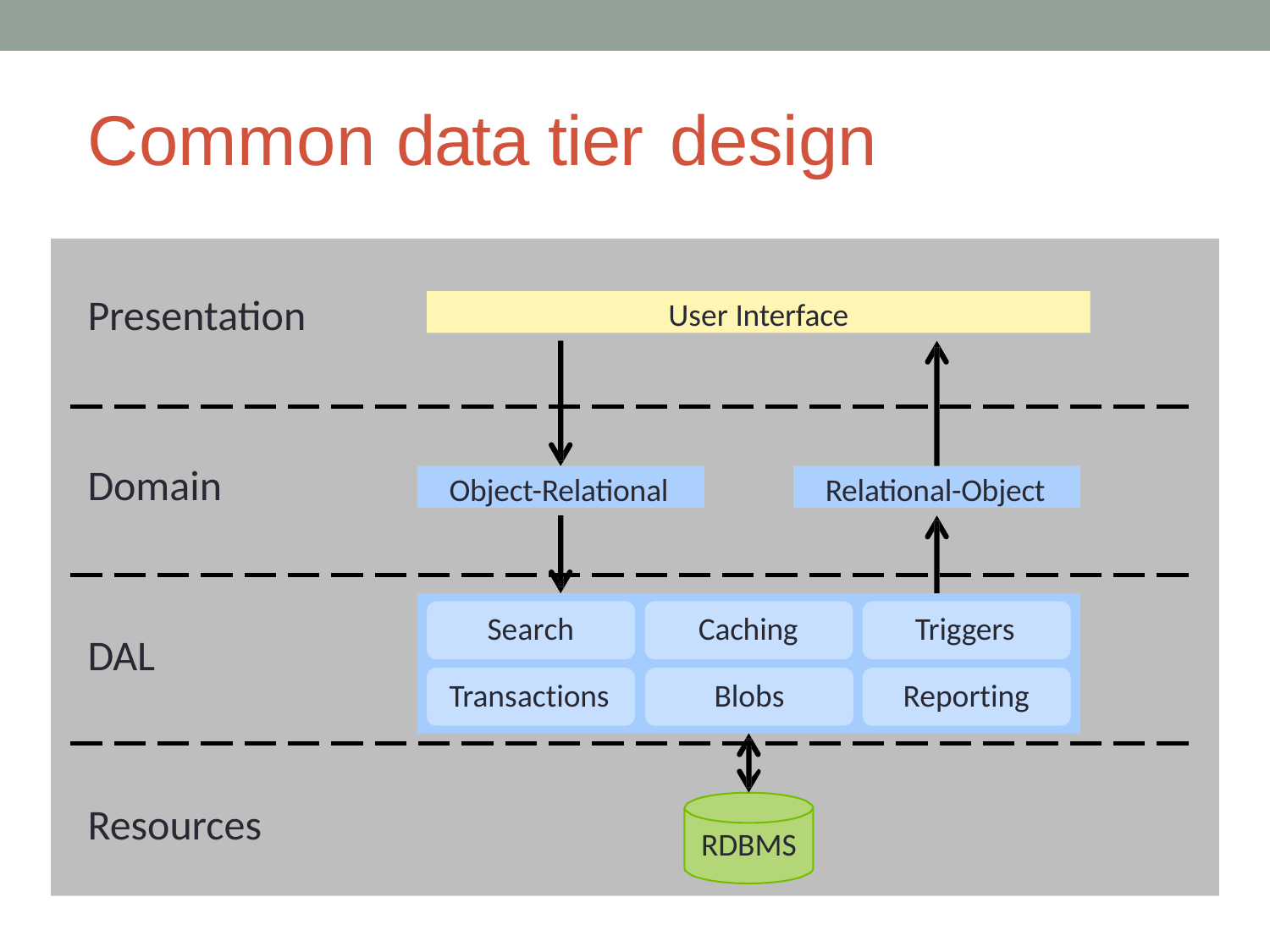

# Common data tier design

Presentation
User Interface

Domain
Object-Relational
Relational-Object

Search
Caching
Triggers
DAL

Transactions
Blobs
Reporting

Resources

RDBMS